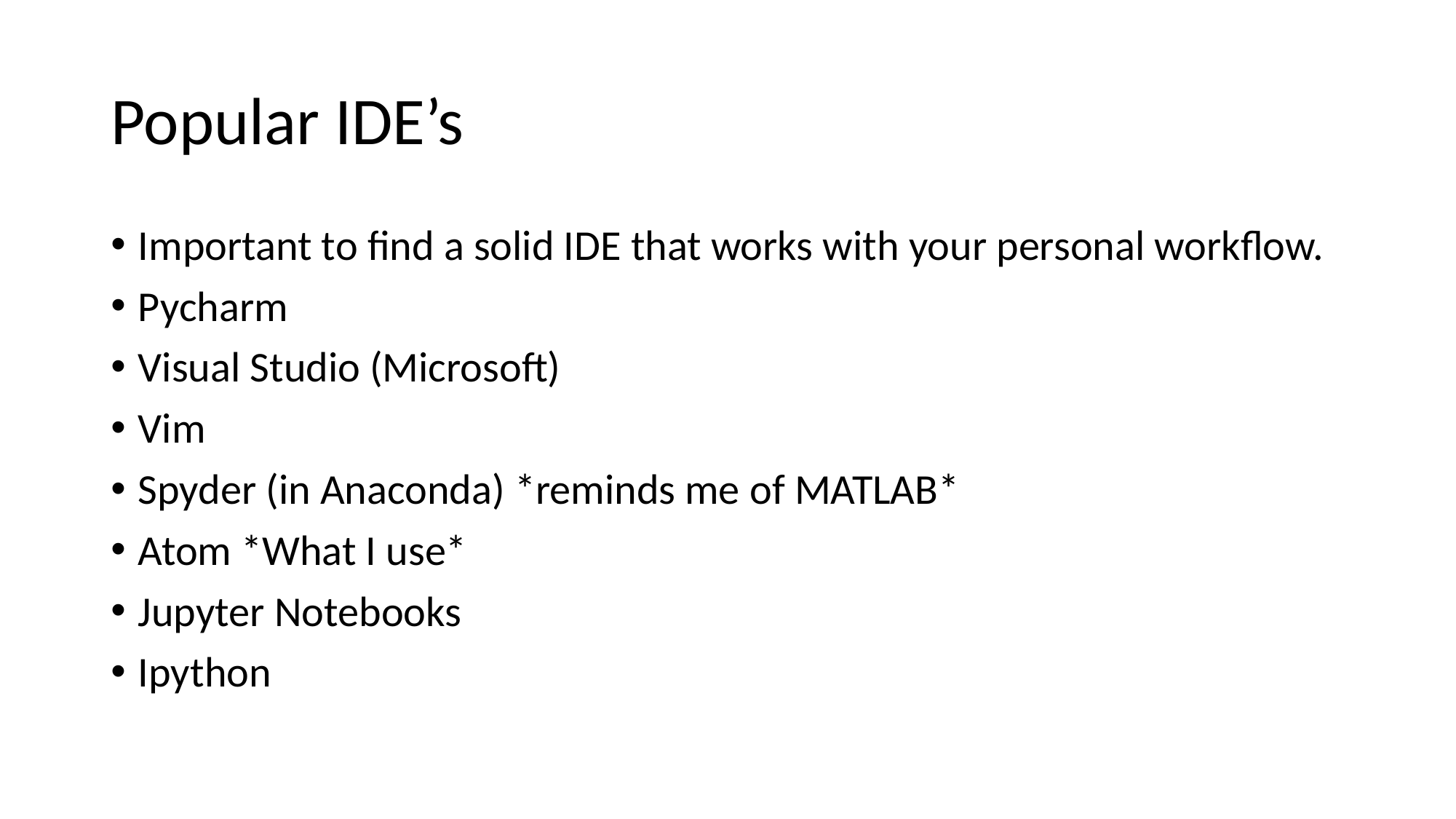

# Popular IDE’s
Important to find a solid IDE that works with your personal workflow.
Pycharm
Visual Studio (Microsoft)
Vim
Spyder (in Anaconda) *reminds me of MATLAB*
Atom *What I use*
Jupyter Notebooks
Ipython